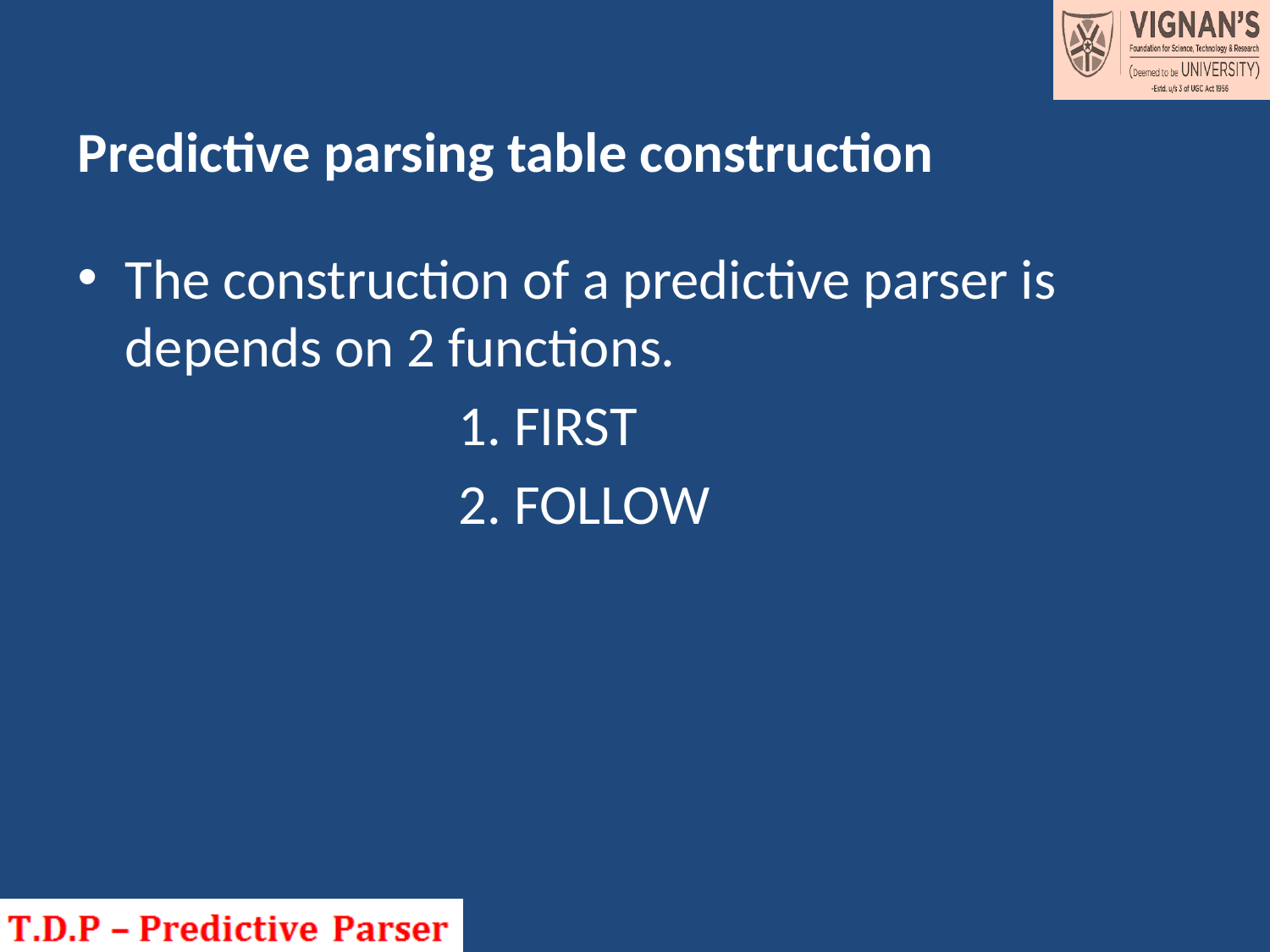

# Predictive parsing table construction
The construction of a predictive parser is depends on 2 functions.
			1. FIRST
			2. FOLLOW